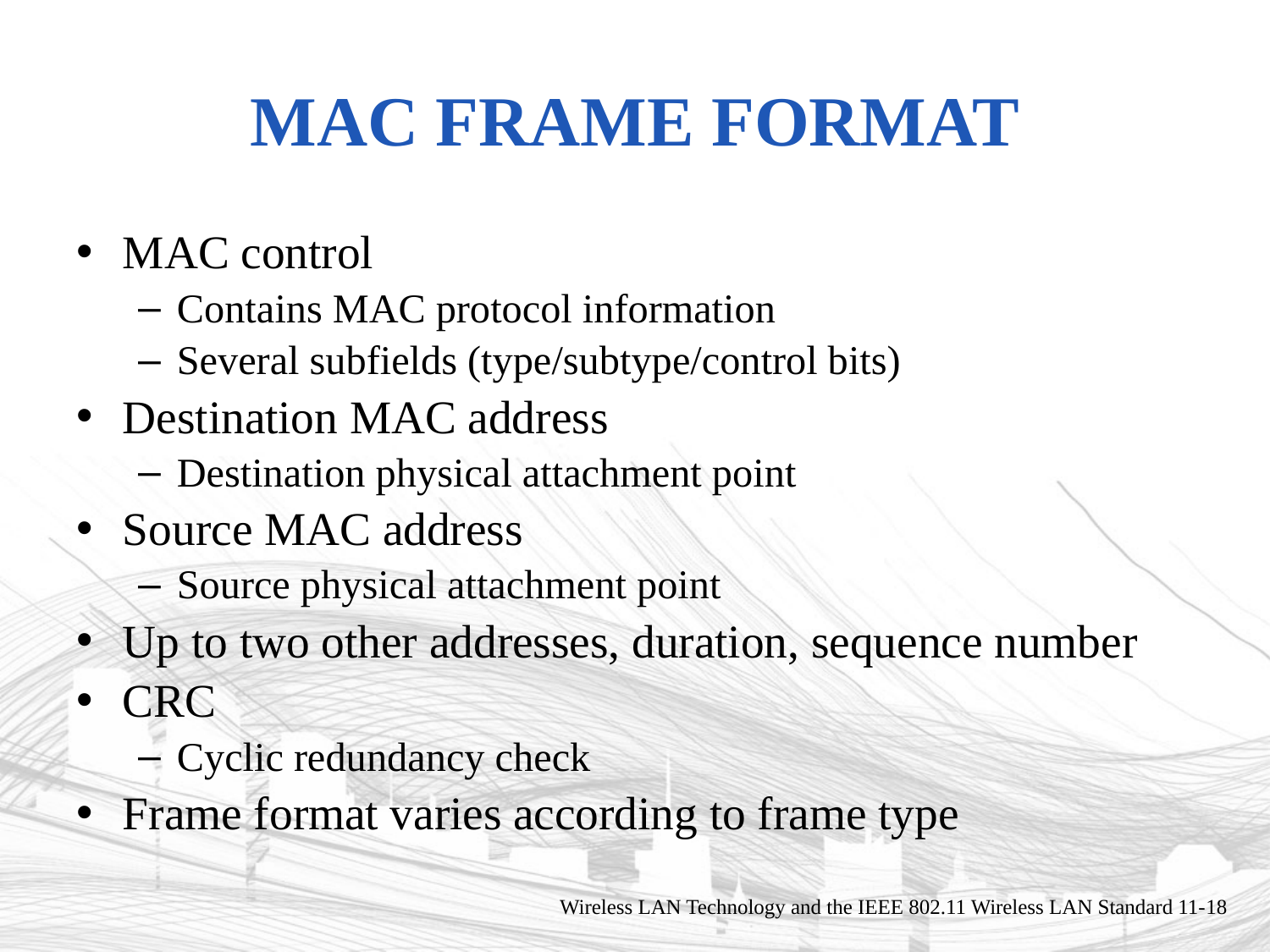

# MAC Frame Format
MAC control
Contains MAC protocol information
Several subfields (type/subtype/control bits)
Destination MAC address
Destination physical attachment point
Source MAC address
Source physical attachment point
Up to two other addresses, duration, sequence number
CRC
Cyclic redundancy check
Frame format varies according to frame type

Wireless LAN Technology and the IEEE 802.11 Wireless LAN Standard 11-18